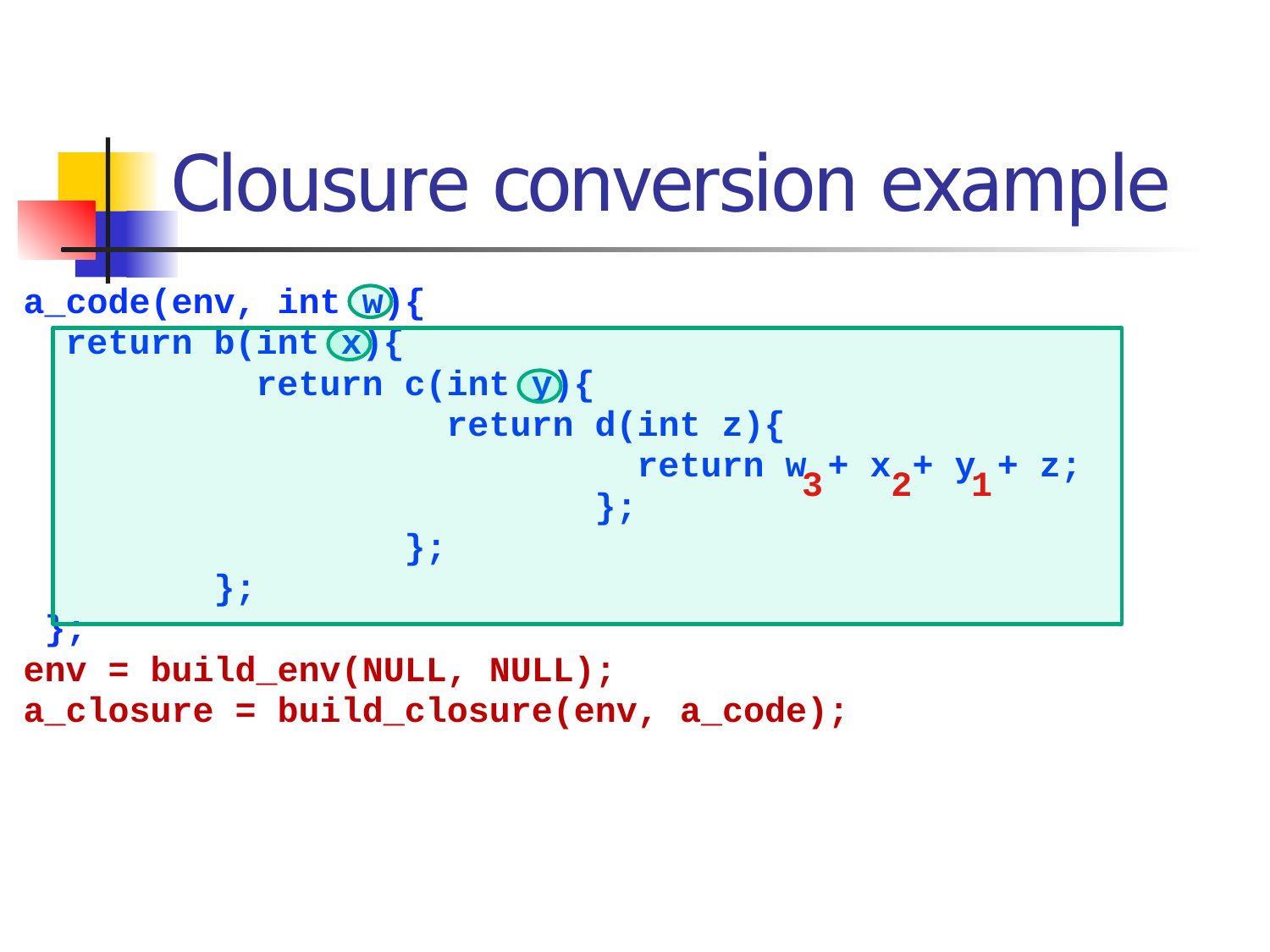

# Clousure conversion example
a_code(env, int w){
  return b(int x){
           return c(int y){
                    return d(int z){
                             return w + x + y + z;
                           };
                  };
         };
 };
env = build_env(NULL, NULL);
a_closure = build_closure(env, a_code);

3
2
1